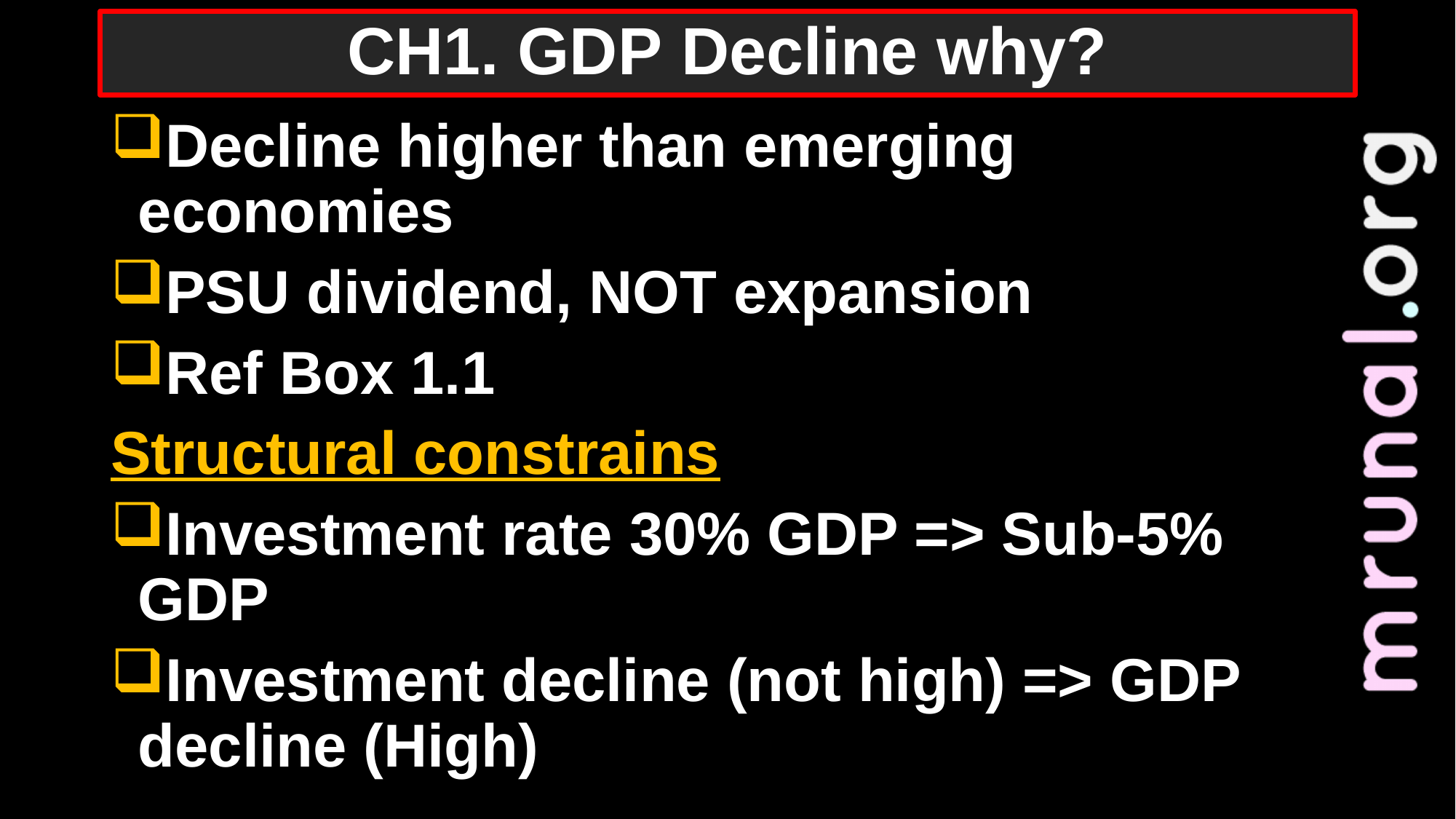

# CH1. GDP Decline why?
Decline higher than emerging economies
PSU dividend, NOT expansion
Ref Box 1.1
Structural constrains
Investment rate 30% GDP => Sub-5% GDP
Investment decline (not high) => GDP decline (High)